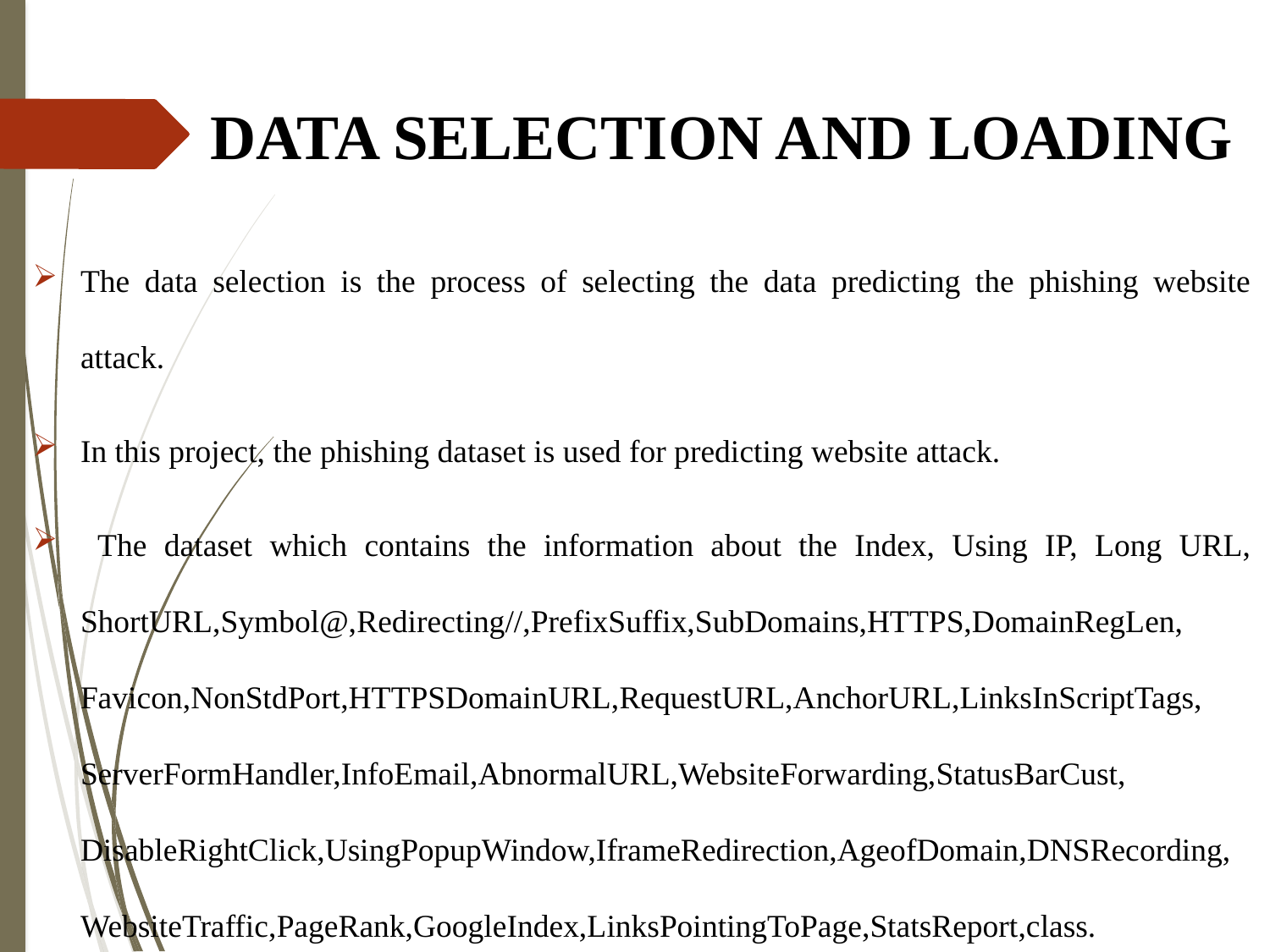

# DATA SELECTION AND LOADING
The data selection is the process of selecting the data predicting the phishing website attack.
In this project, the phishing dataset is used for predicting website attack.
 The dataset which contains the information about the Index, Using IP, Long URL, ShortURL,Symbol@,Redirecting//,PrefixSuffix,SubDomains,HTTPS,DomainRegLen, Favicon,NonStdPort,HTTPSDomainURL,RequestURL,AnchorURL,LinksInScriptTags, ServerFormHandler,InfoEmail,AbnormalURL,WebsiteForwarding,StatusBarCust, DisableRightClick,UsingPopupWindow,IframeRedirection,AgeofDomain,DNSRecording,WebsiteTraffic,PageRank,GoogleIndex,LinksPointingToPage,StatsReport,class.